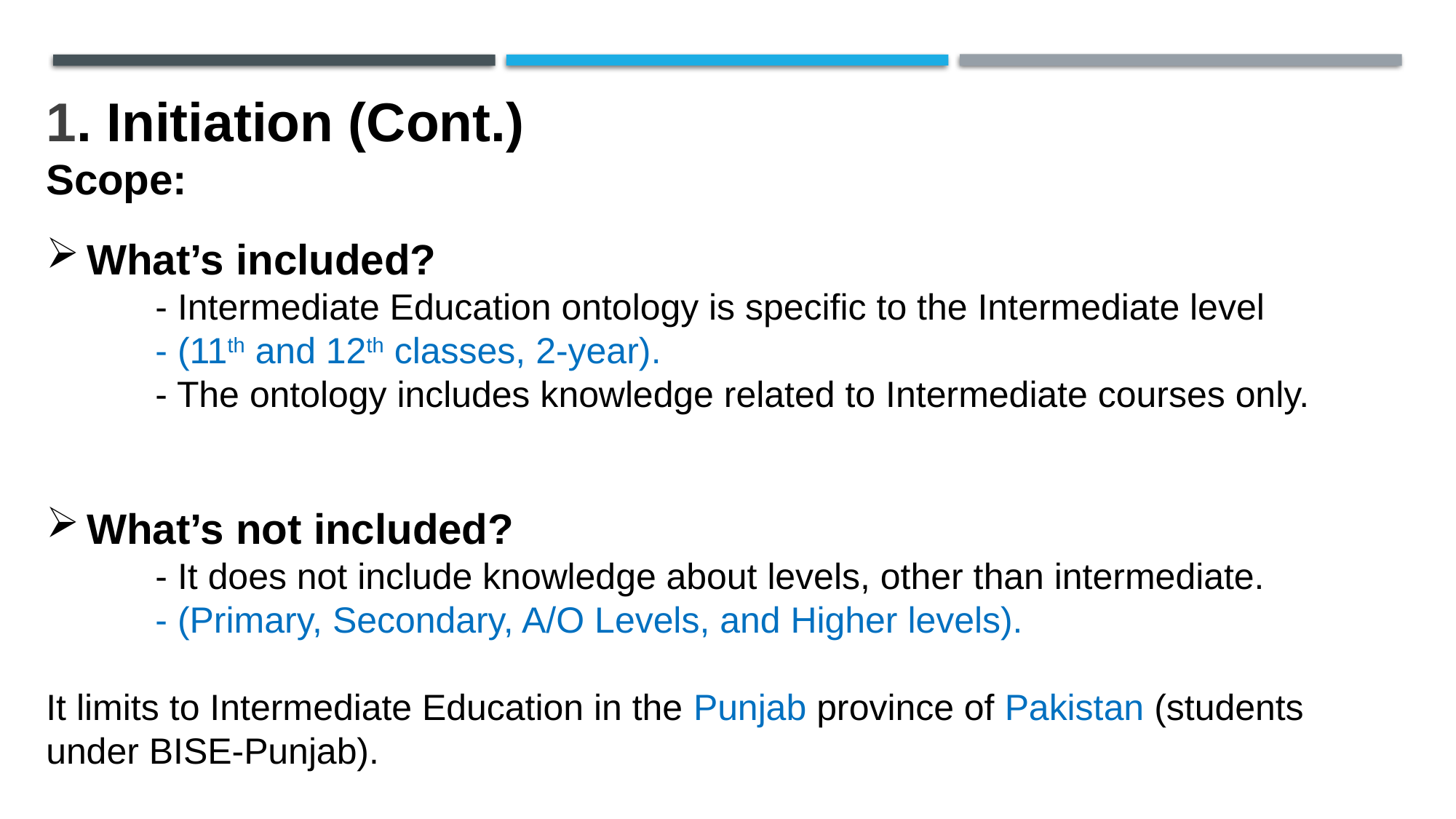

1. Initiation (Cont.)
Scope:
What’s included?
	- Intermediate Education ontology is specific to the Intermediate level
	- (11th and 12th classes, 2-year).
	- The ontology includes knowledge related to Intermediate courses only.

What’s not included?
	- It does not include knowledge about levels, other than intermediate.
	- (Primary, Secondary, A/O Levels, and Higher levels).

It limits to Intermediate Education in the Punjab province of Pakistan (students under BISE-Punjab).